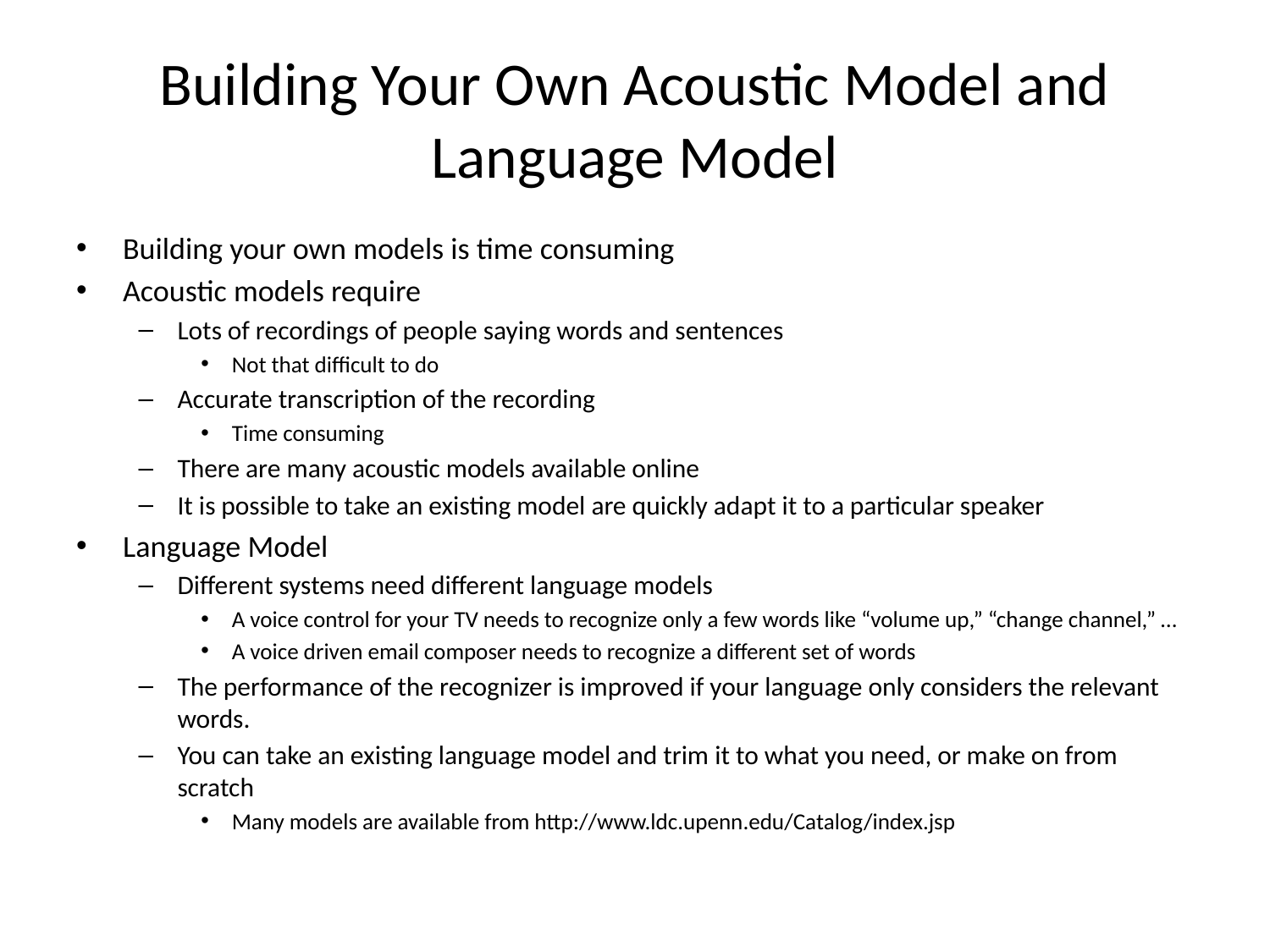

# Building Your Own Acoustic Model and Language Model
Building your own models is time consuming
Acoustic models require
Lots of recordings of people saying words and sentences
Not that difficult to do
Accurate transcription of the recording
Time consuming
There are many acoustic models available online
It is possible to take an existing model are quickly adapt it to a particular speaker
Language Model
Different systems need different language models
A voice control for your TV needs to recognize only a few words like “volume up,” “change channel,” …
A voice driven email composer needs to recognize a different set of words
The performance of the recognizer is improved if your language only considers the relevant words.
You can take an existing language model and trim it to what you need, or make on from scratch
Many models are available from http://www.ldc.upenn.edu/Catalog/index.jsp